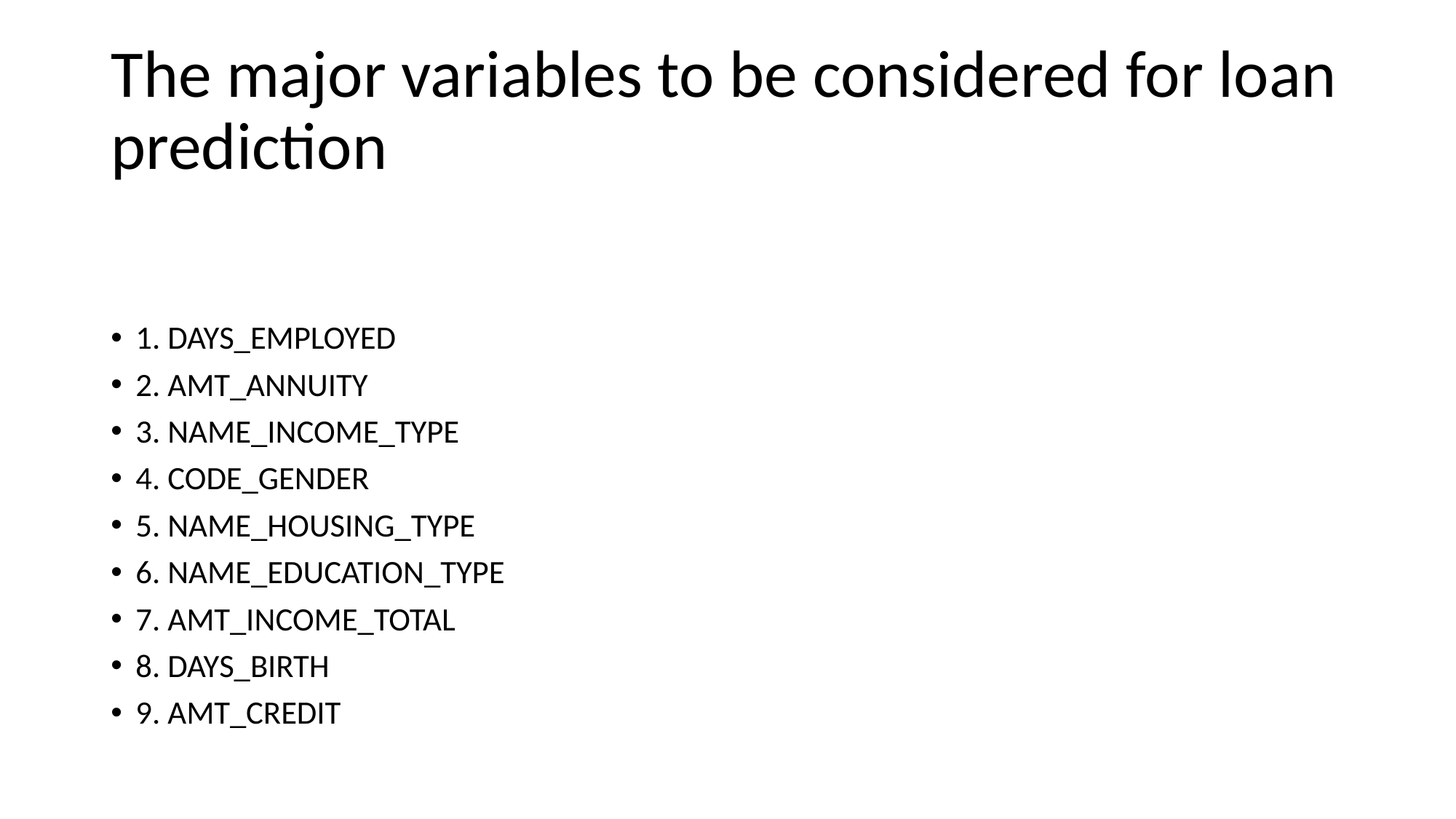

# The major variables to be considered for loan prediction

1. DAYS_EMPLOYED
2. AMT_ANNUITY
3. NAME_INCOME_TYPE
4. CODE_GENDER
5. NAME_HOUSING_TYPE
6. NAME_EDUCATION_TYPE
7. AMT_INCOME_TOTAL
8. DAYS_BIRTH
9. AMT_CREDIT